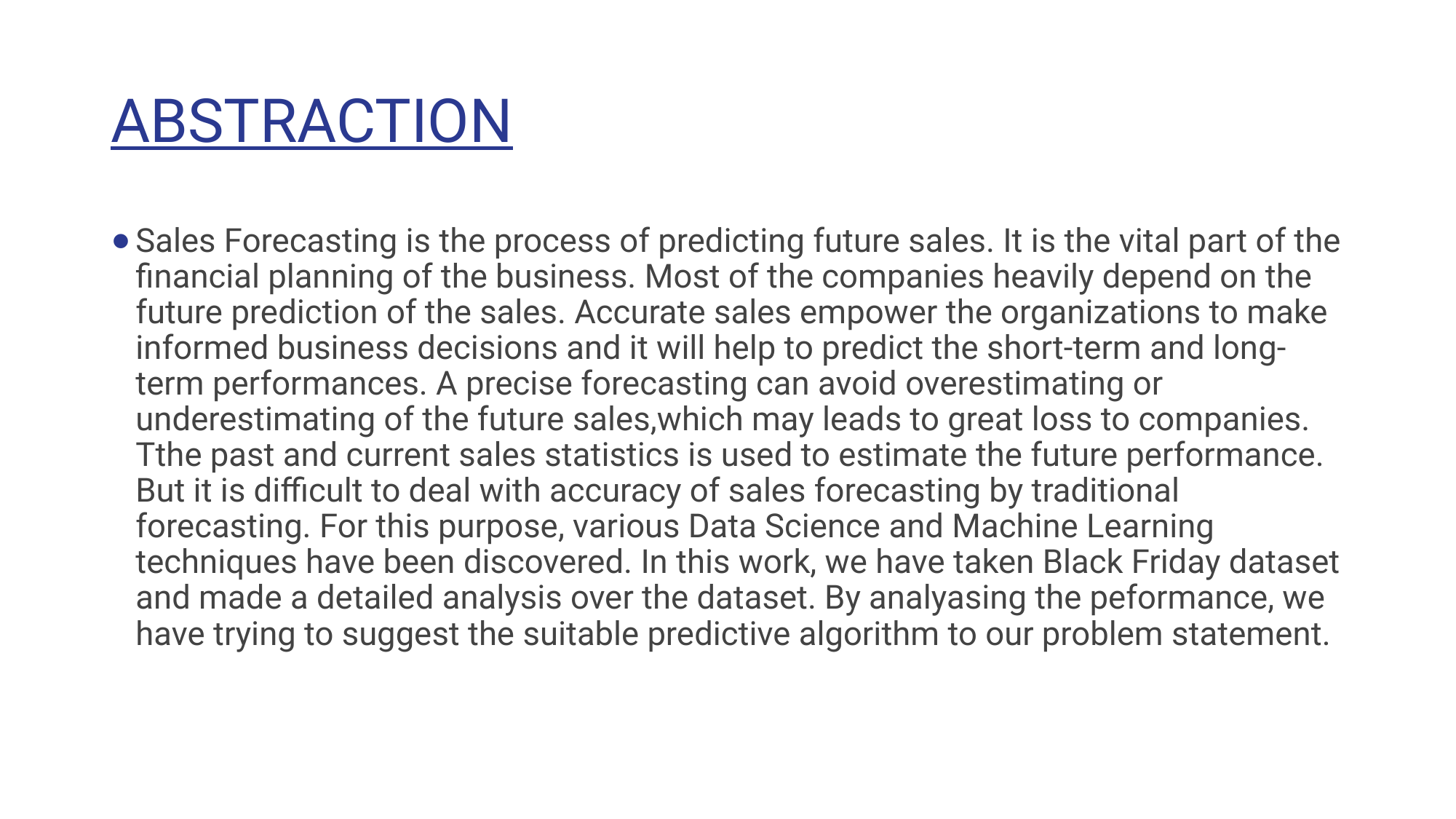

# ABSTRACTION
Sales Forecasting is the process of predicting future sales. It is the vital part of the financial planning of the business. Most of the companies heavily depend on the future prediction of the sales. Accurate sales empower the organizations to make informed business decisions and it will help to predict the short-term and long-term performances. A precise forecasting can avoid overestimating or underestimating of the future sales,which may leads to great loss to companies. Tthe past and current sales statistics is used to estimate the future performance. But it is difficult to deal with accuracy of sales forecasting by traditional forecasting. For this purpose, various Data Science and Machine Learning techniques have been discovered. In this work, we have taken Black Friday dataset and made a detailed analysis over the dataset. By analyasing the peformance, we have trying to suggest the suitable predictive algorithm to our problem statement.